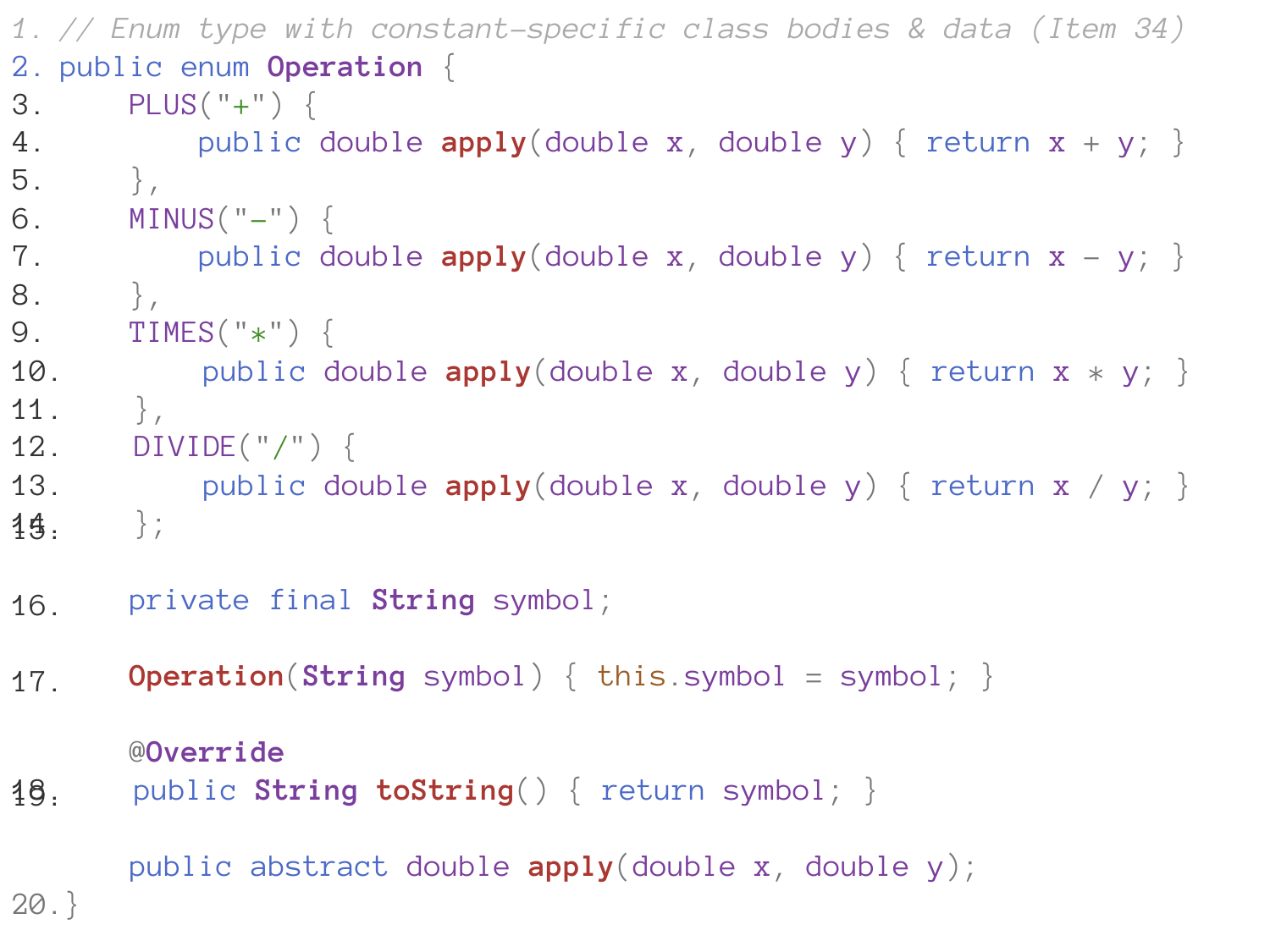

// Enum type with constant-specific class bodies & data (Item 34)
public enum Operation {
    PLUS("+") {
        public double apply(double x, double y) { return x + y; }
    },
    MINUS("-") {
        public double apply(double x, double y) { return x - y; }
    },
    TIMES("*") {
        public double apply(double x, double y) { return x * y; }
    },
    DIVIDE("/") {
        public double apply(double x, double y) { return x / y; }
    };
    private final String symbol;
    Operation(String symbol) { this.symbol = symbol; }
    @Override
    public String toString() { return symbol; }
    public abstract double apply(double x, double y);
}